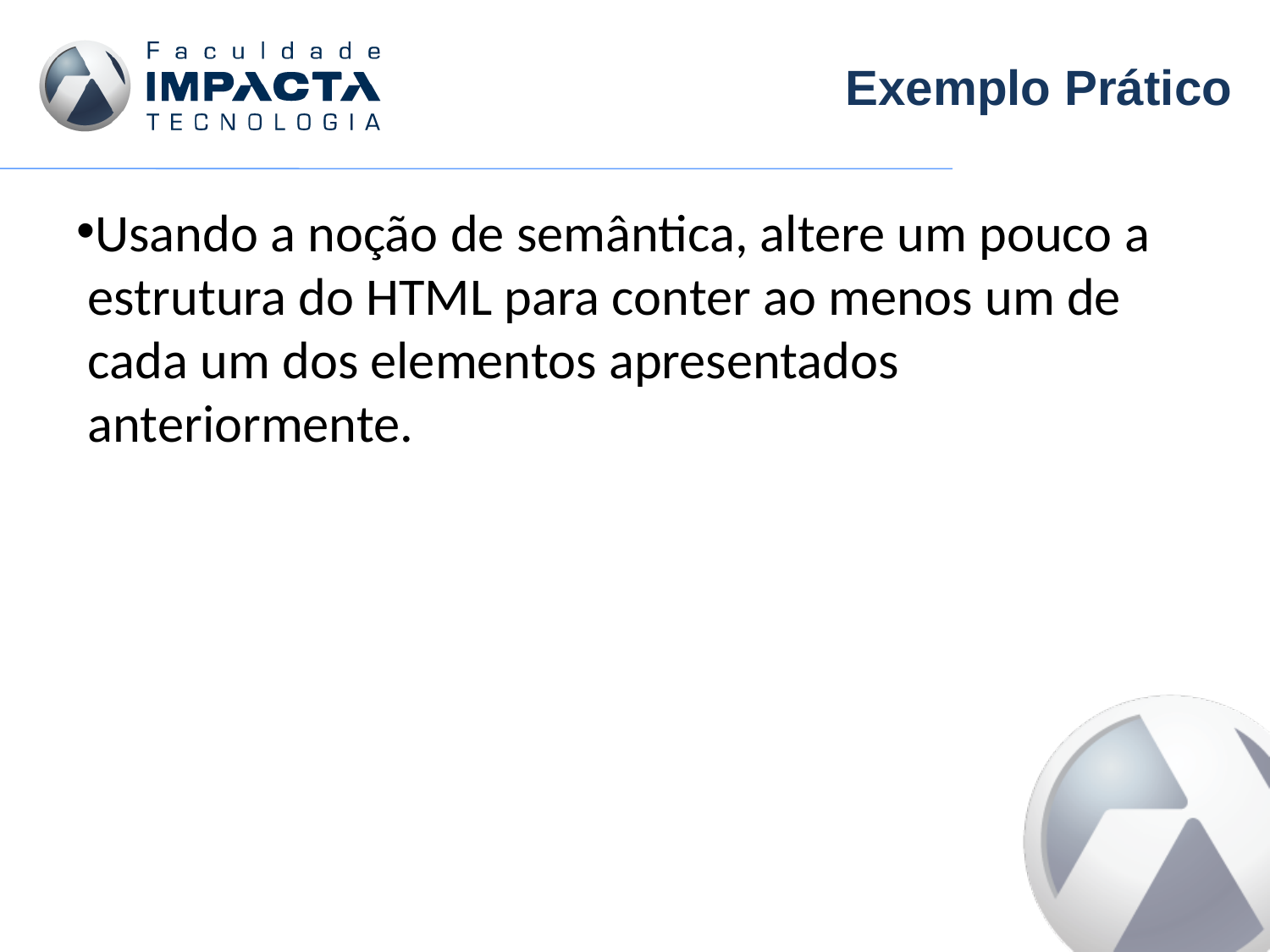

# Exemplo Prático
Usando a noção de semântica, altere um pouco a estrutura do HTML para conter ao menos um de cada um dos elementos apresentados anteriormente.